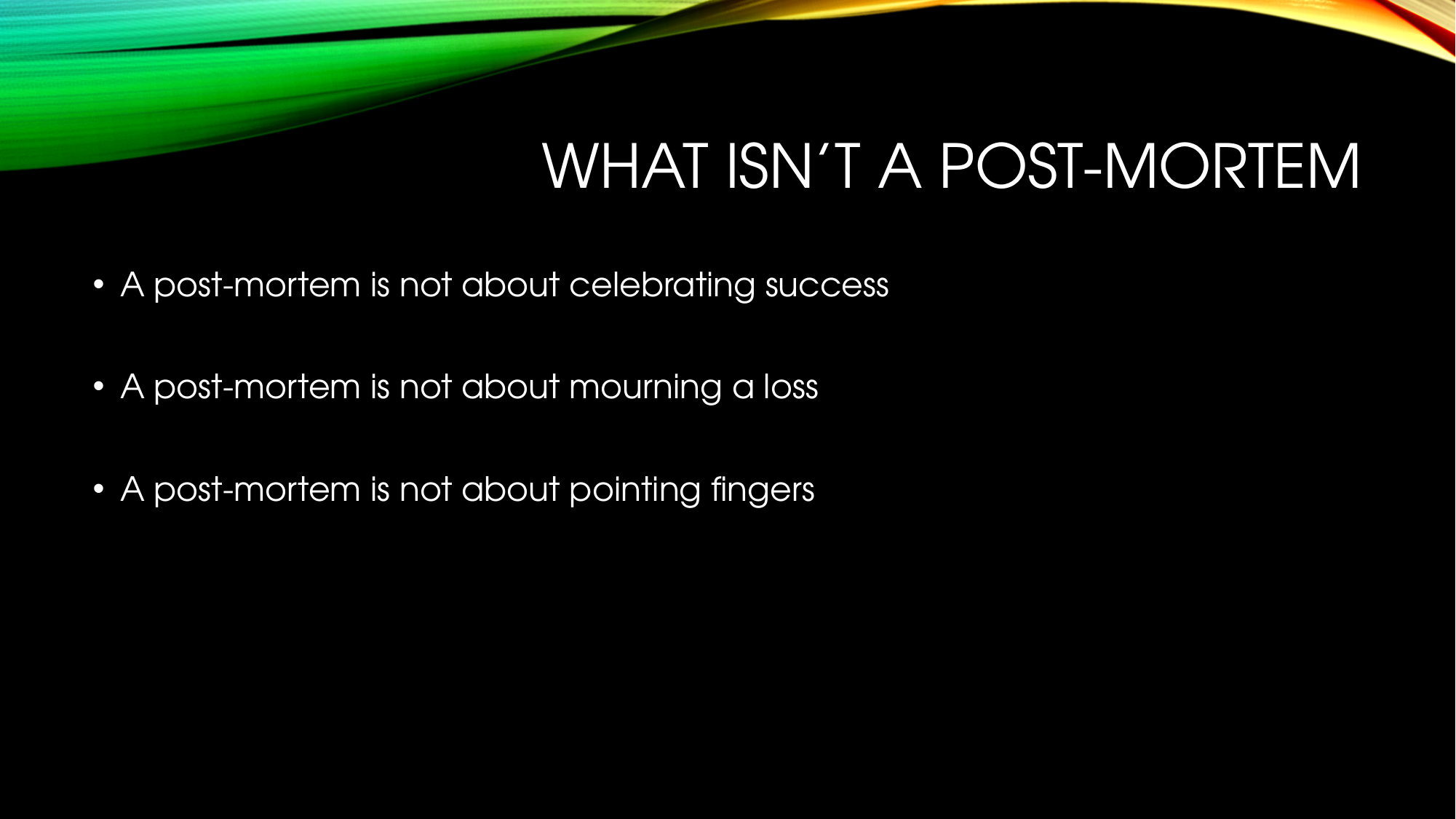

# What isn’t A Post-Mortem
A post-mortem is not about celebrating success

A post-mortem is not about mourning a loss

A post-mortem is not about pointing fingers